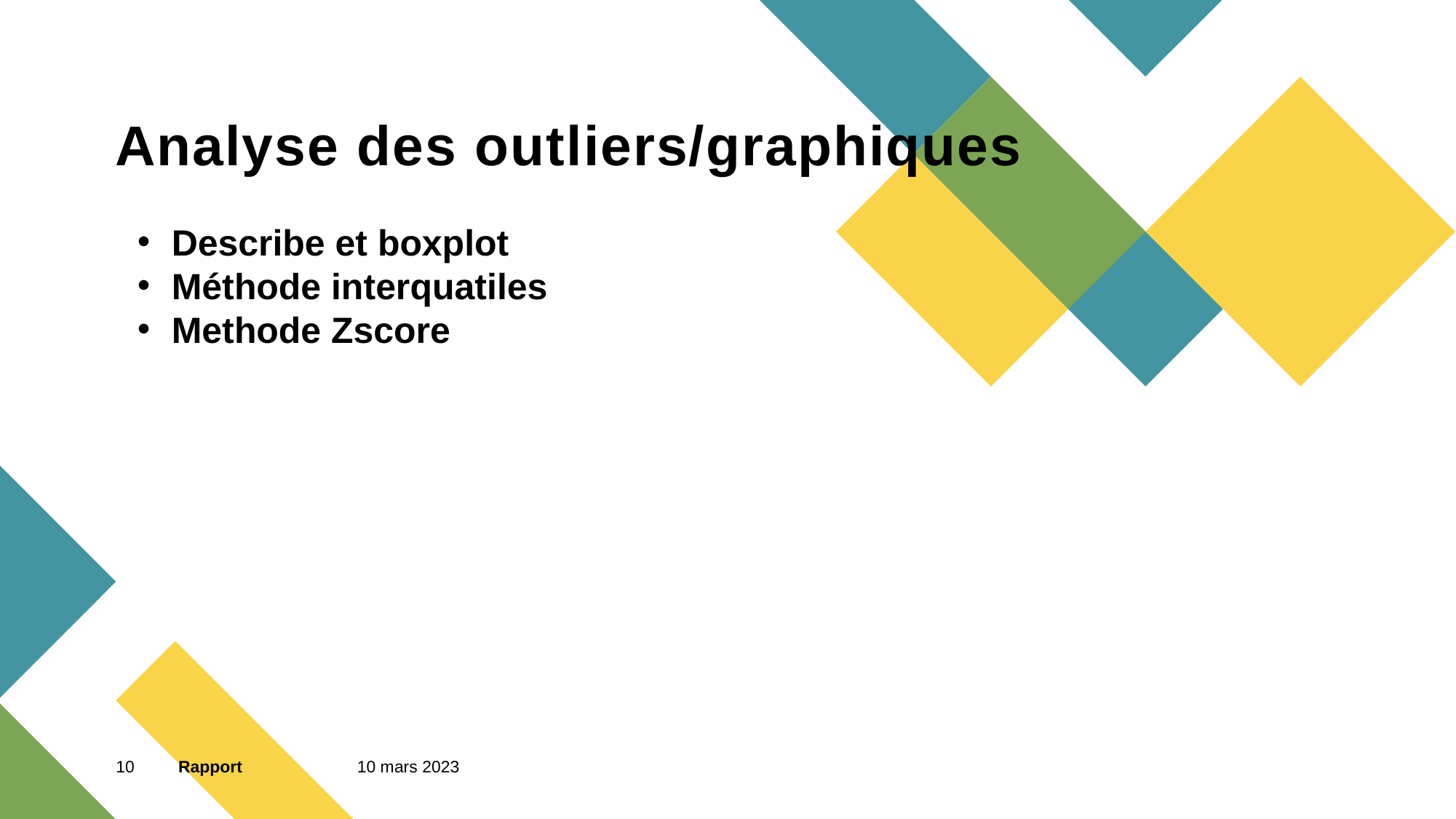

# Analyse des outliers/graphiques
Describe et boxplot
Méthode interquatiles
Methode Zscore

10
Rapport
10 mars 2023